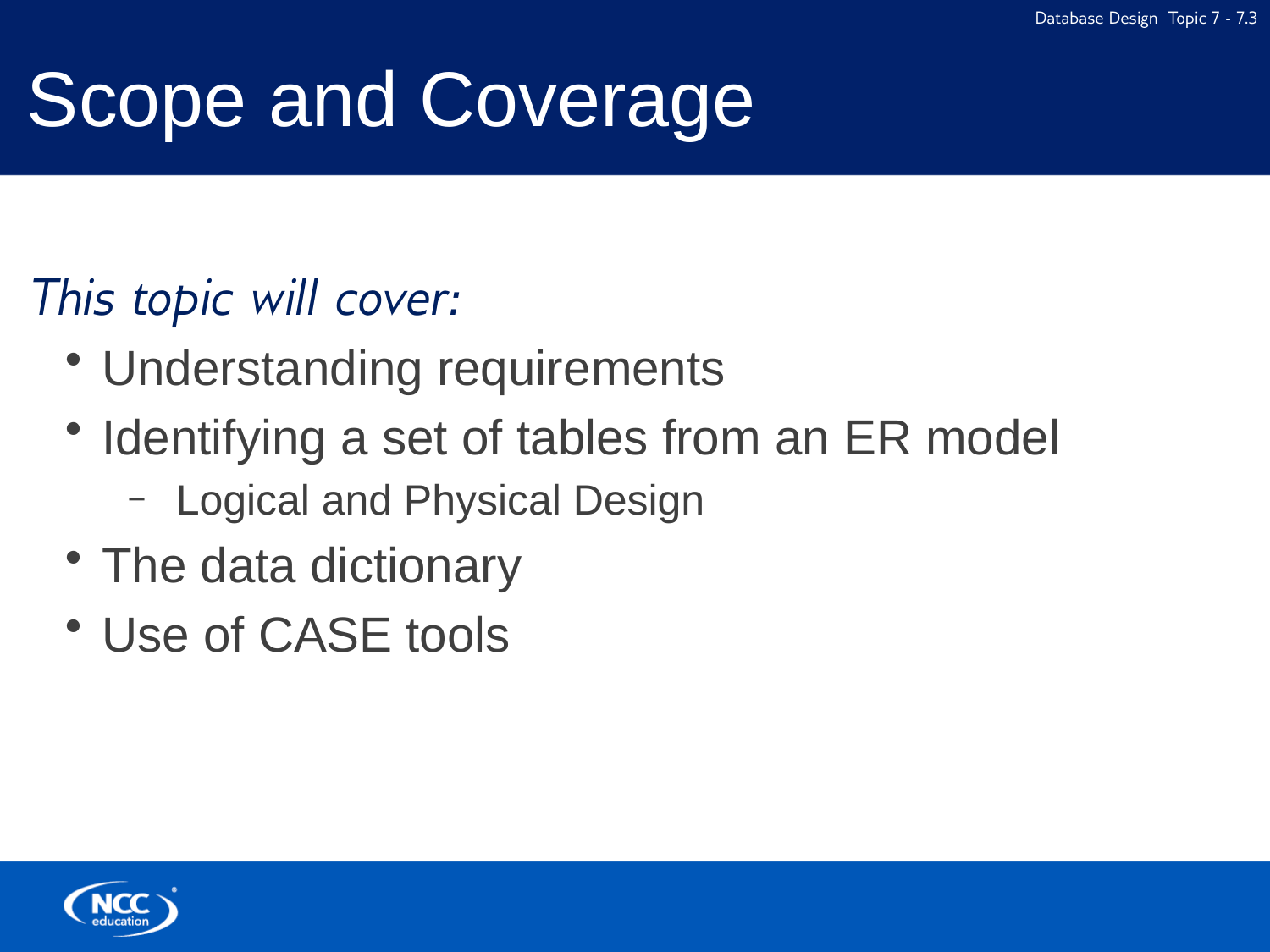

# Scope and Coverage
This topic will cover:
Understanding requirements
Identifying a set of tables from an ER model
Logical and Physical Design
The data dictionary
Use of CASE tools